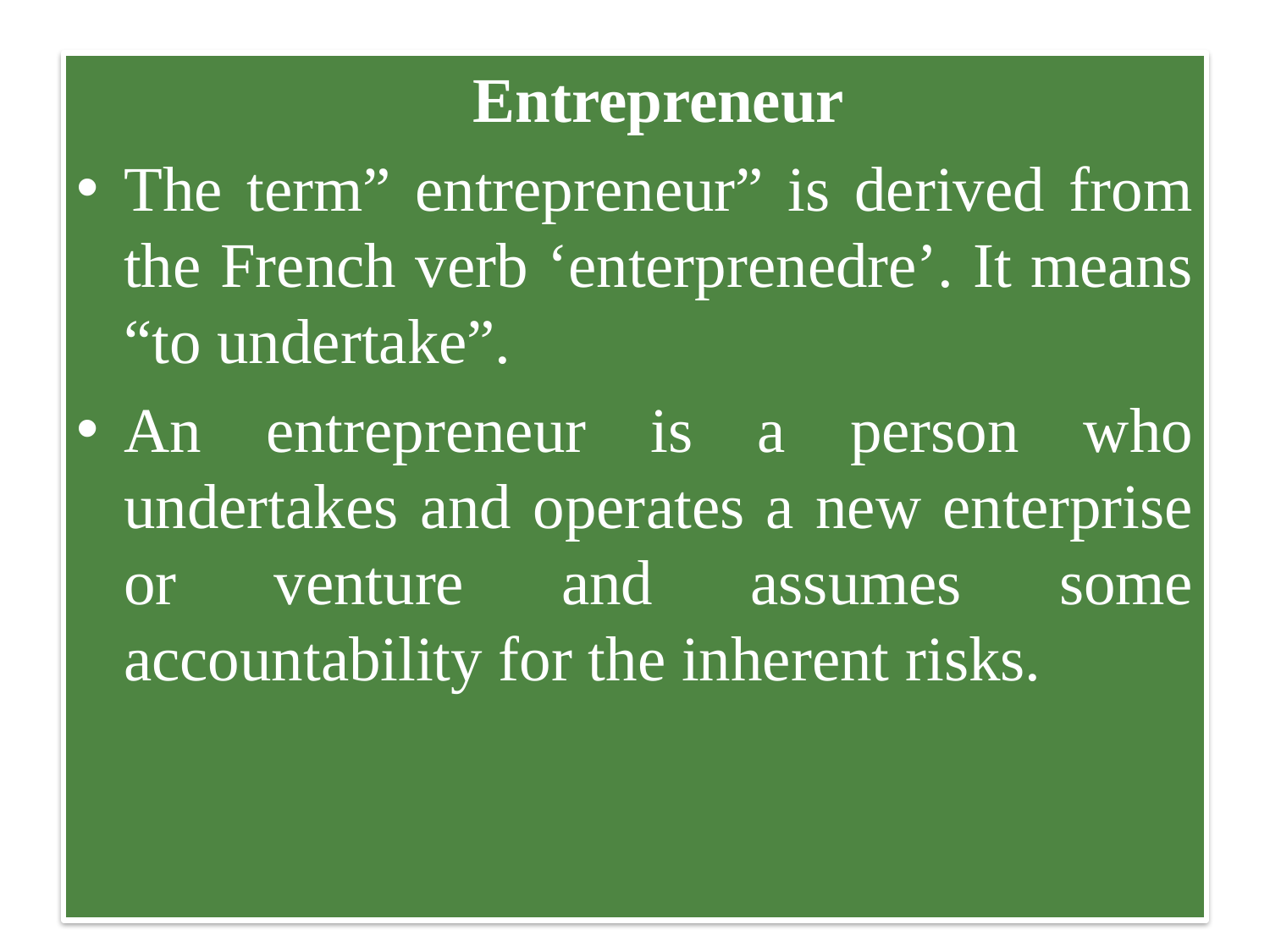

#
   Entrepreneur
The term” entrepreneur” is derived from the French verb ‘enterprenedre’. It means “to undertake”.
An entrepreneur is a person who undertakes and operates a new enterprise or venture and assumes some accountability for the inherent risks.